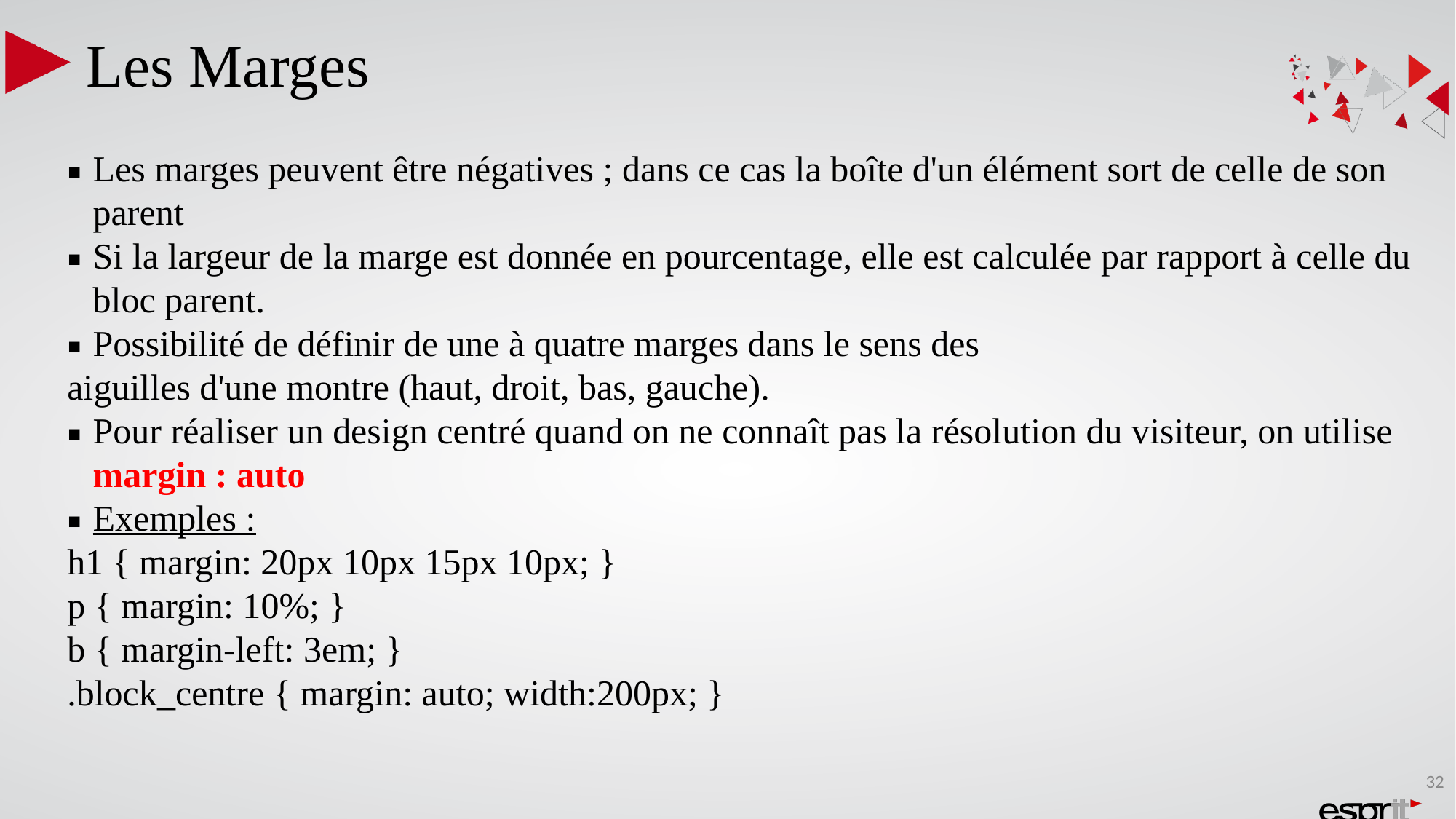

Les Marges
Les marges peuvent être négatives ; dans ce cas la boîte d'un élément sort de celle de son parent
Si la largeur de la marge est donnée en pourcentage, elle est calculée par rapport à celle du bloc parent.
Possibilité de définir de une à quatre marges dans le sens des
aiguilles d'une montre (haut, droit, bas, gauche).
Pour réaliser un design centré quand on ne connaît pas la résolution du visiteur, on utilise margin : auto
Exemples :
h1 { margin: 20px 10px 15px 10px; }
p { margin: 10%; }
b { margin-left: 3em; }
.block_centre { margin: auto; width:200px; }
32